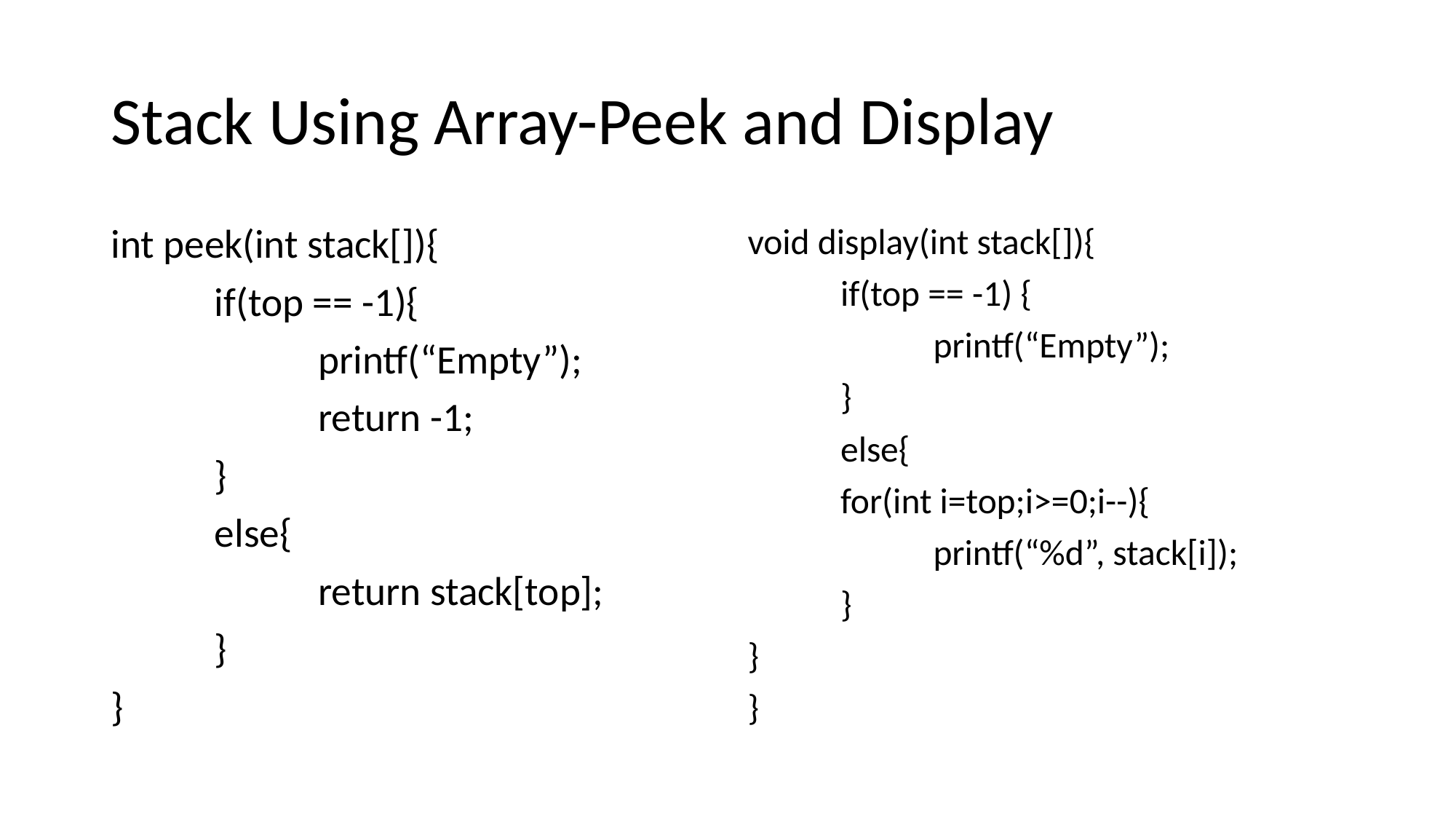

# Stack Using Array-Peek and Display
int peek(int stack[]){
	if(top == -1){
		printf(“Empty”);
		return -1;
	}
	else{
		return stack[top];
	}
}
void display(int stack[]){
	if(top == -1) {
		printf(“Empty”);
	}
	else{
	for(int i=top;i>=0;i--){
		printf(“%d”, stack[i]);
	}
}
}